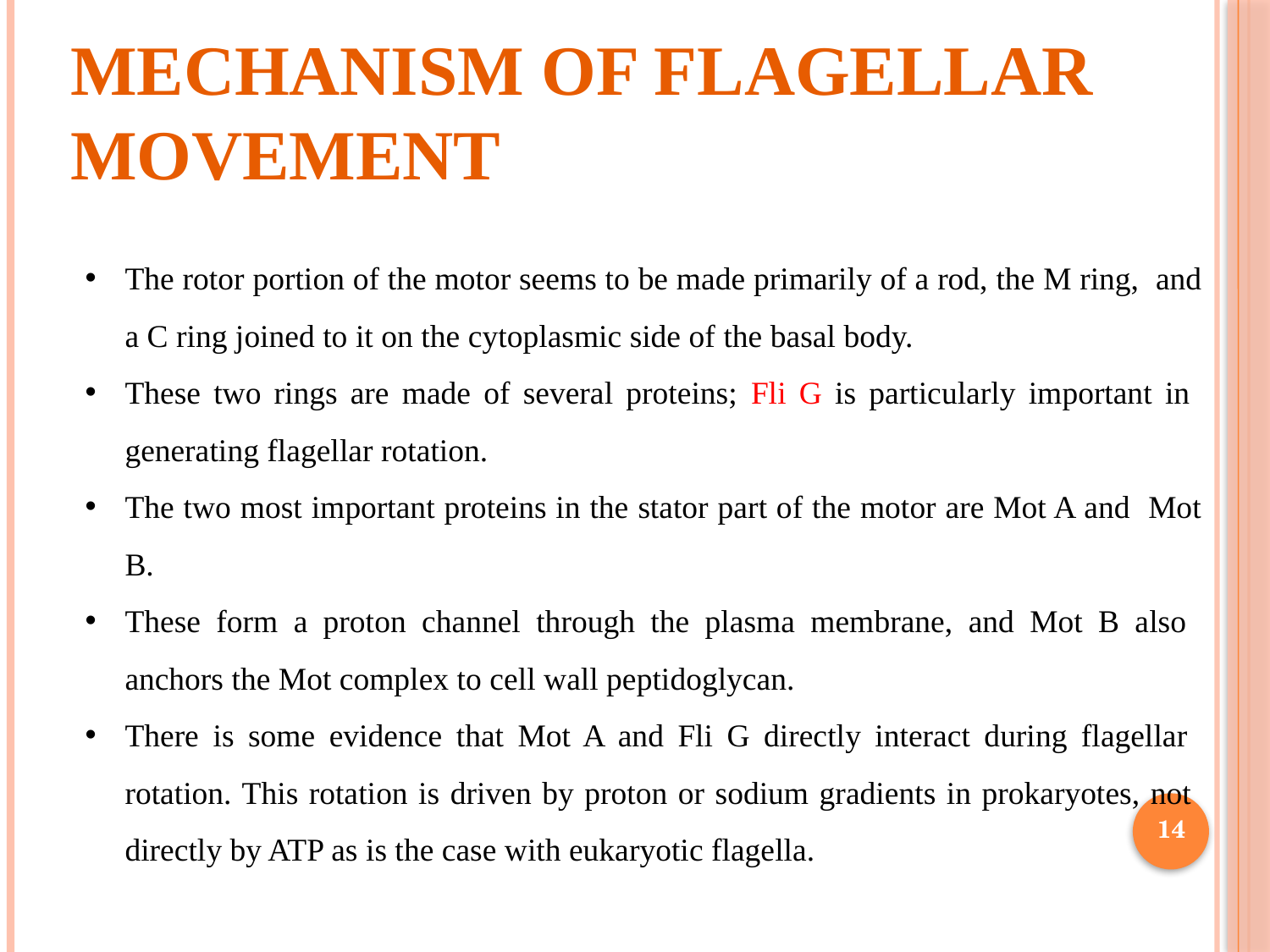

# Mechanism of Flagellar Movement
The rotor portion of the motor seems to be made primarily of a rod, the M ring,  and a C ring joined to it on the cytoplasmic side of the basal body.
These two rings are made of several proteins; Fli G is particularly important in  generating flagellar rotation.
The two most important proteins in the stator part of the motor are Mot A and  Mot B.
These form a proton channel through the plasma membrane, and Mot B also  anchors the Mot complex to cell wall peptidoglycan.
There is some evidence that Mot A and Fli G directly interact during flagellar  rotation. This rotation is driven by proton or sodium gradients in prokaryotes, not  directly by ATP as is the case with eukaryotic flagella.
14